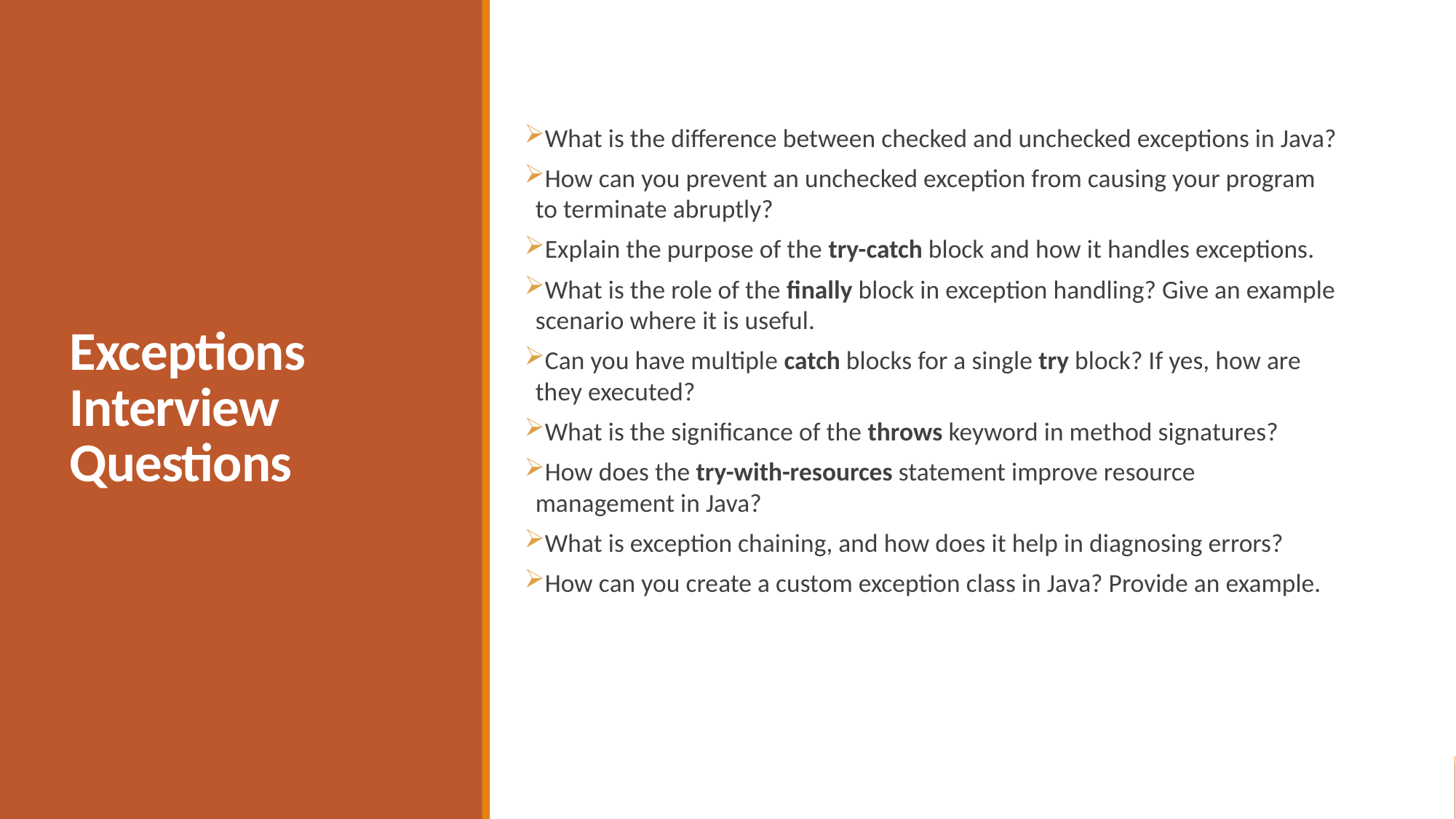

What is the difference between checked and unchecked exceptions in Java?
How can you prevent an unchecked exception from causing your program to terminate abruptly?
Explain the purpose of the try-catch block and how it handles exceptions.
What is the role of the finally block in exception handling? Give an example scenario where it is useful.
Can you have multiple catch blocks for a single try block? If yes, how are they executed?
What is the significance of the throws keyword in method signatures?
How does the try-with-resources statement improve resource management in Java?
What is exception chaining, and how does it help in diagnosing errors?
How can you create a custom exception class in Java? Provide an example.

# Exceptions Interview Questions